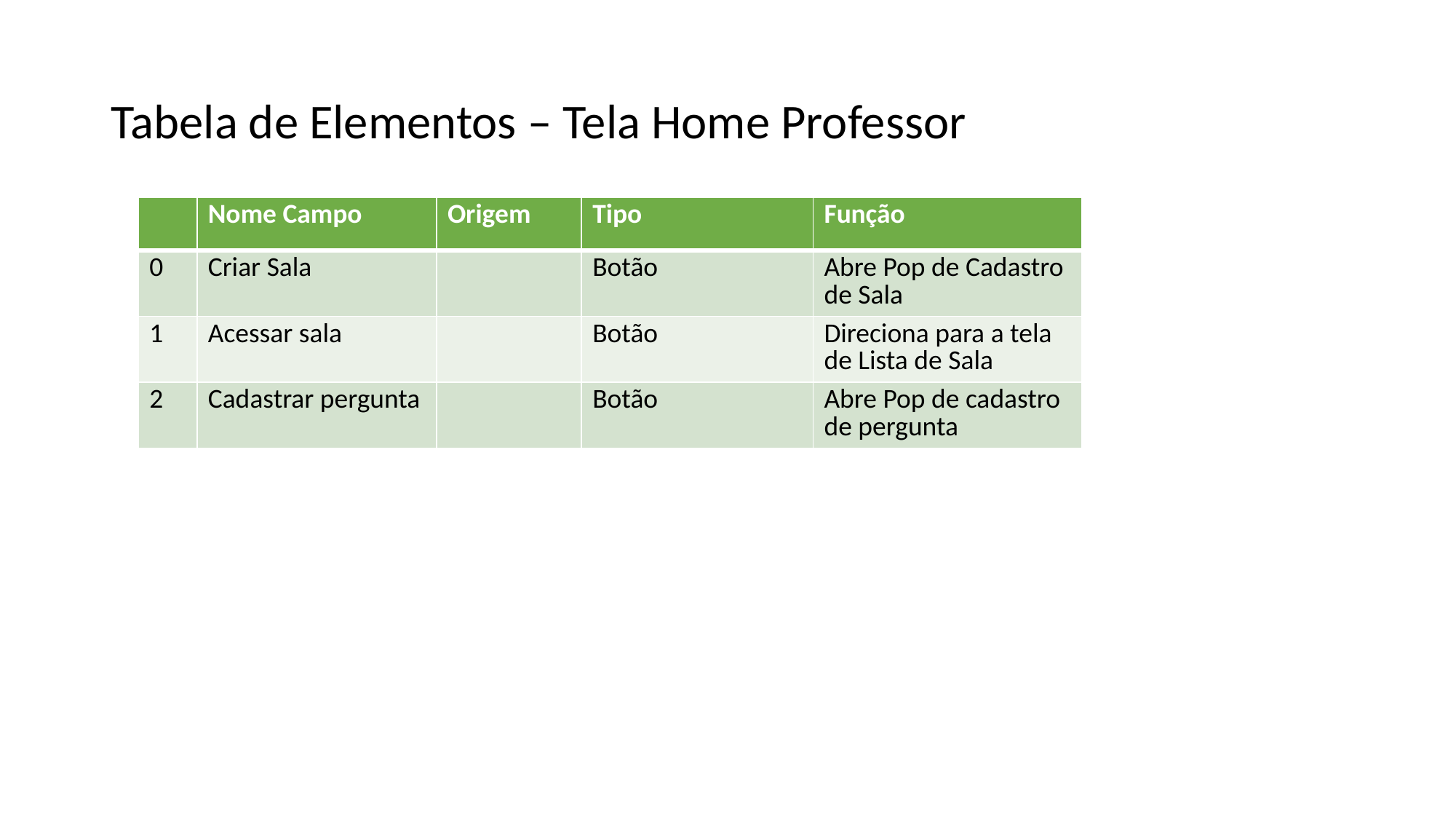

# Tabela de Elementos – Tela Home Professor
|  | Nome Campo | Origem | Tipo | Função |
| --- | --- | --- | --- | --- |
| 0 | Criar Sala |  | Botão | Abre Pop de Cadastro de Sala |
| 1 | Acessar sala |  | Botão | Direciona para a tela de Lista de Sala |
| 2 | Cadastrar pergunta |  | Botão | Abre Pop de cadastro de pergunta |